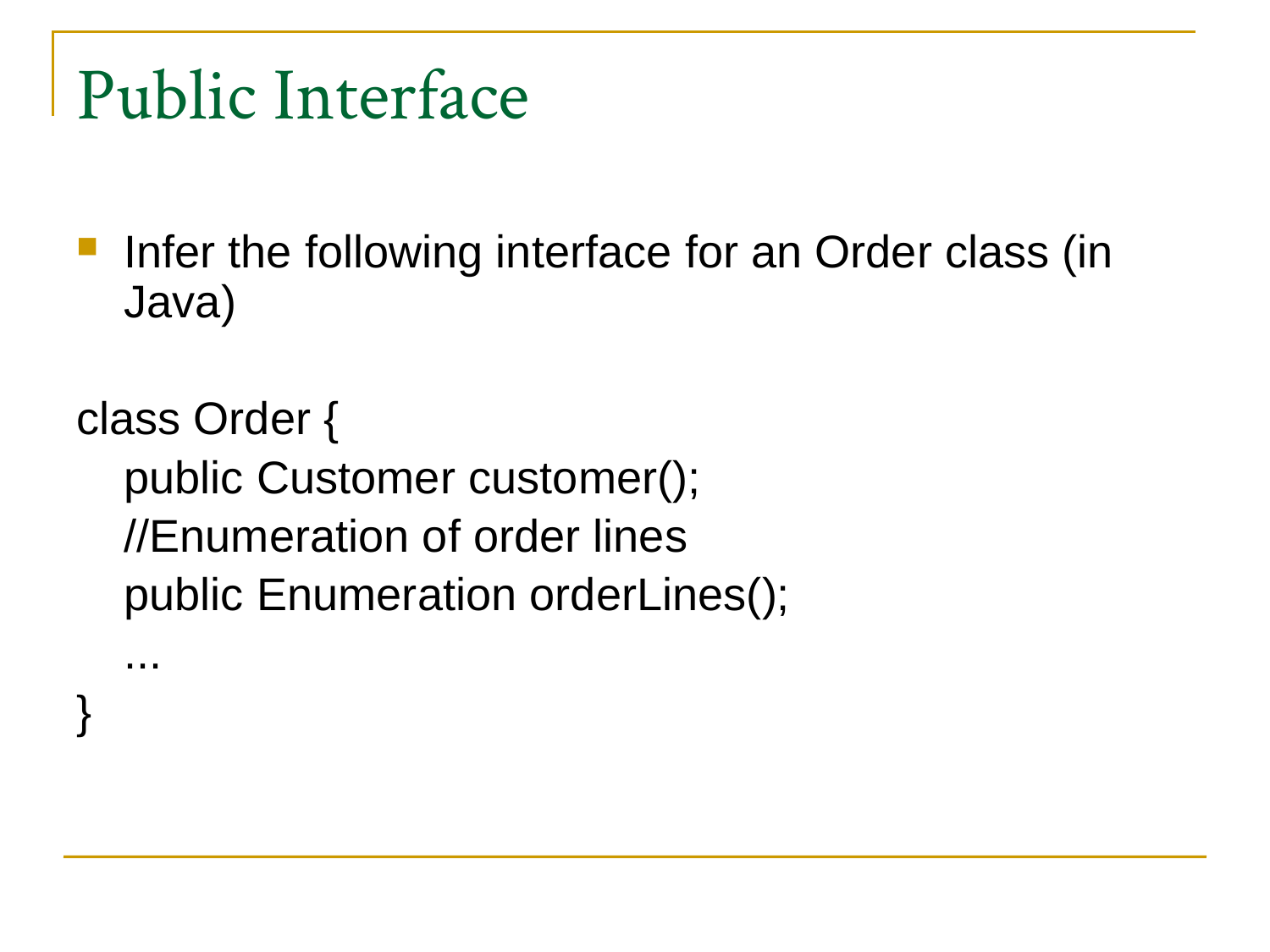

# Public Interface
Infer the following interface for an Order class (in Java)

class Order {
	public Customer customer();
	//Enumeration of order lines
	public Enumeration orderLines();
	...
}